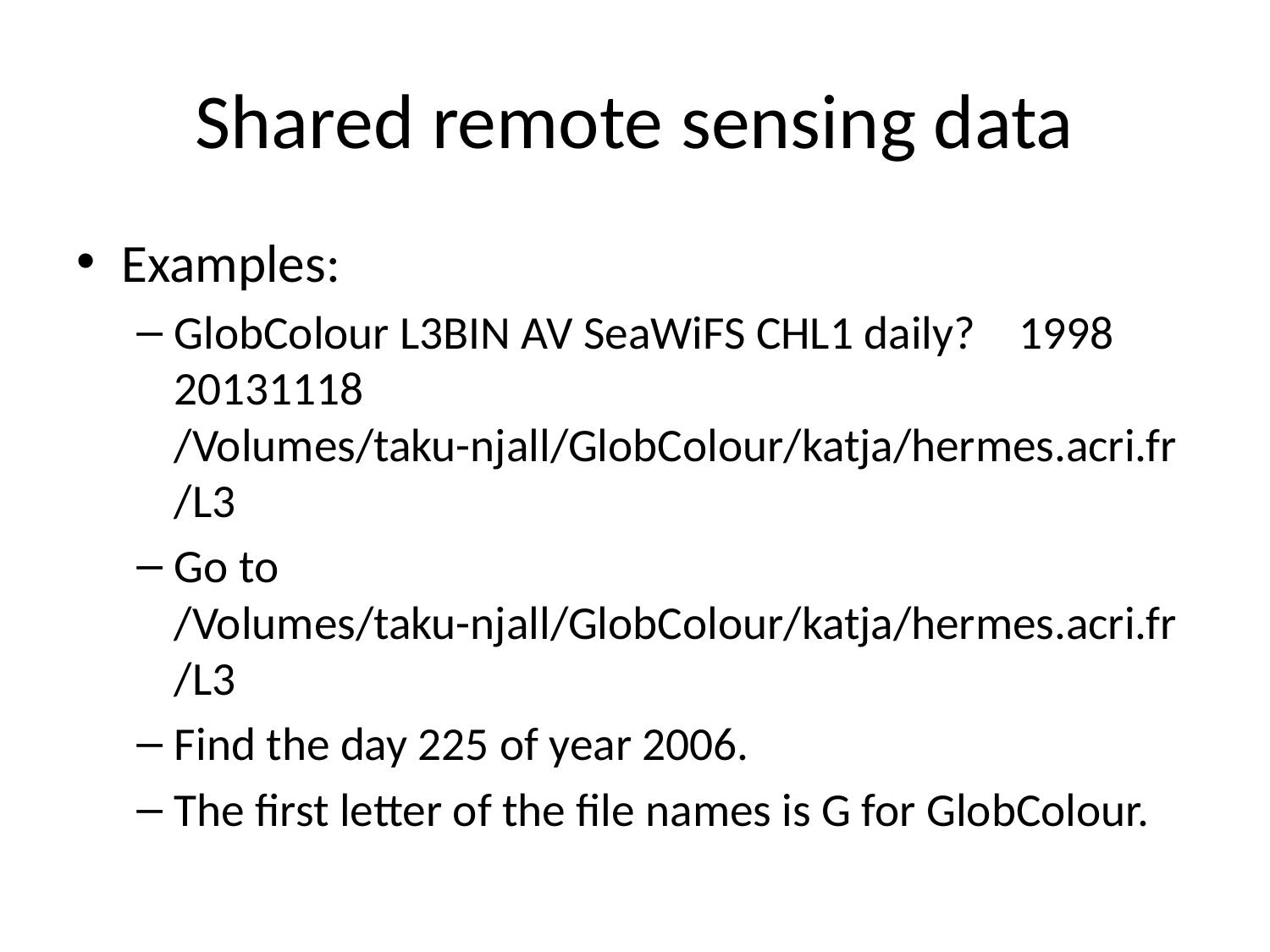

# Shared remote sensing data
Examples:
GlobColour L3BIN AV SeaWiFS CHL1 daily?	1998	20131118	/Volumes/taku-njall/GlobColour/katja/hermes.acri.fr/L3
Go to /Volumes/taku-njall/GlobColour/katja/hermes.acri.fr/L3
Find the day 225 of year 2006.
The first letter of the file names is G for GlobColour.